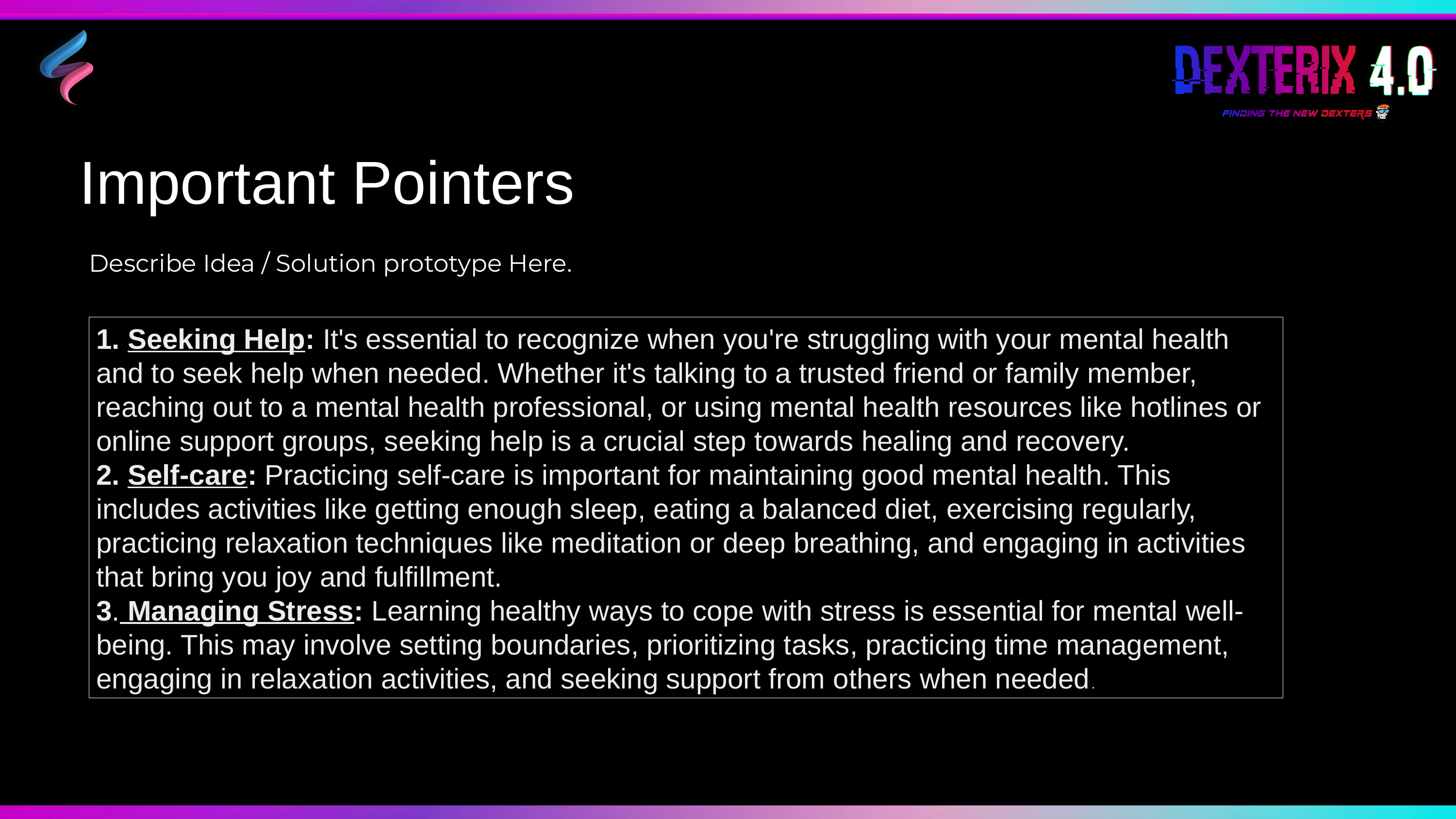

Important Pointers
Describe Idea / Solution prototype Here.
1. Seeking Help: It's essential to recognize when you're struggling with your mental health and to seek help when needed. Whether it's talking to a trusted friend or family member, reaching out to a mental health professional, or using mental health resources like hotlines or online support groups, seeking help is a crucial step towards healing and recovery.
2. Self-care: Practicing self-care is important for maintaining good mental health. This includes activities like getting enough sleep, eating a balanced diet, exercising regularly, practicing relaxation techniques like meditation or deep breathing, and engaging in activities that bring you joy and fulfillment.
3. Managing Stress: Learning healthy ways to cope with stress is essential for mental well-being. This may involve setting boundaries, prioritizing tasks, practicing time management, engaging in relaxation activities, and seeking support from others when needed.